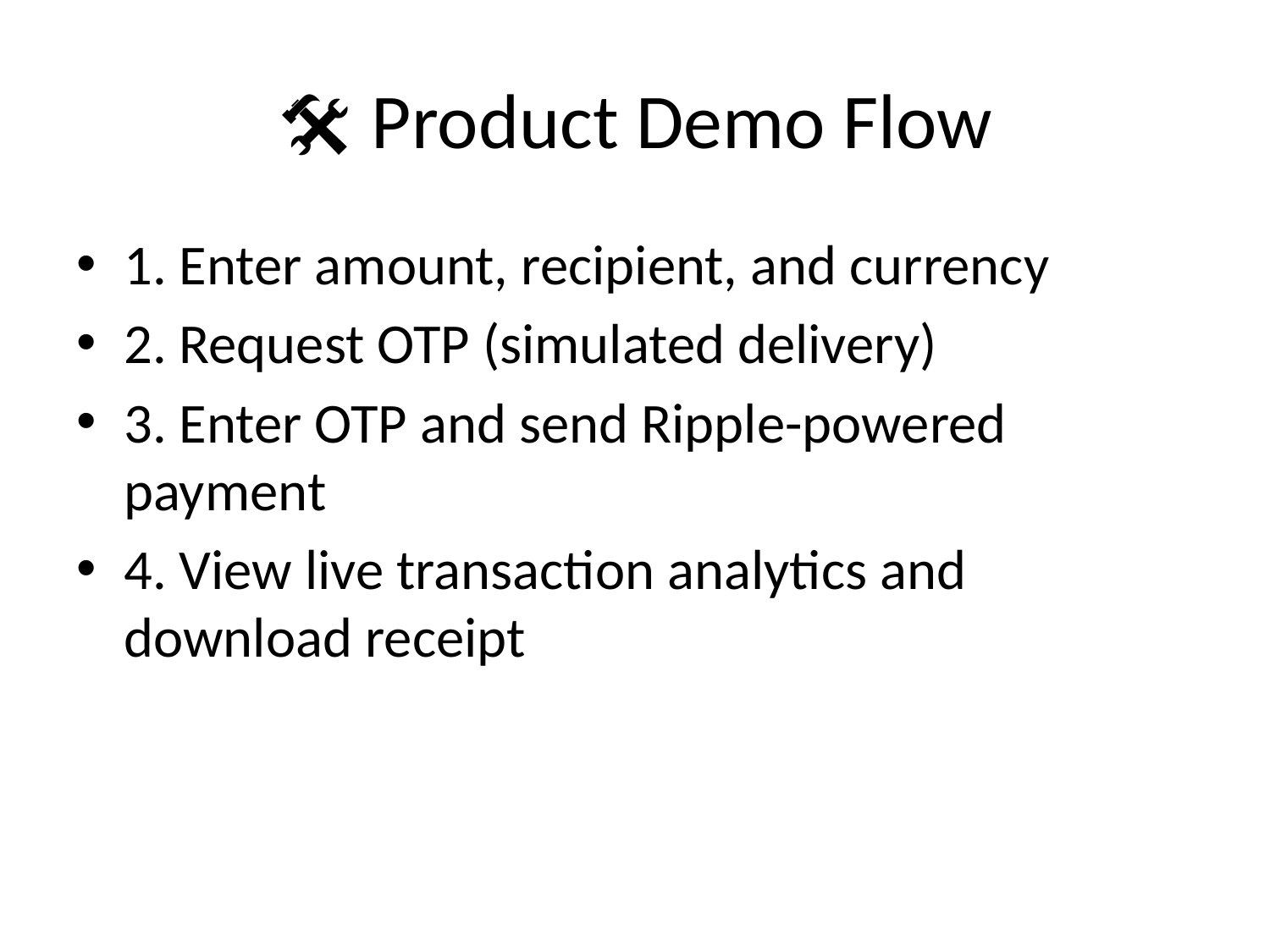

# 🛠️ Product Demo Flow
1. Enter amount, recipient, and currency
2. Request OTP (simulated delivery)
3. Enter OTP and send Ripple-powered payment
4. View live transaction analytics and download receipt